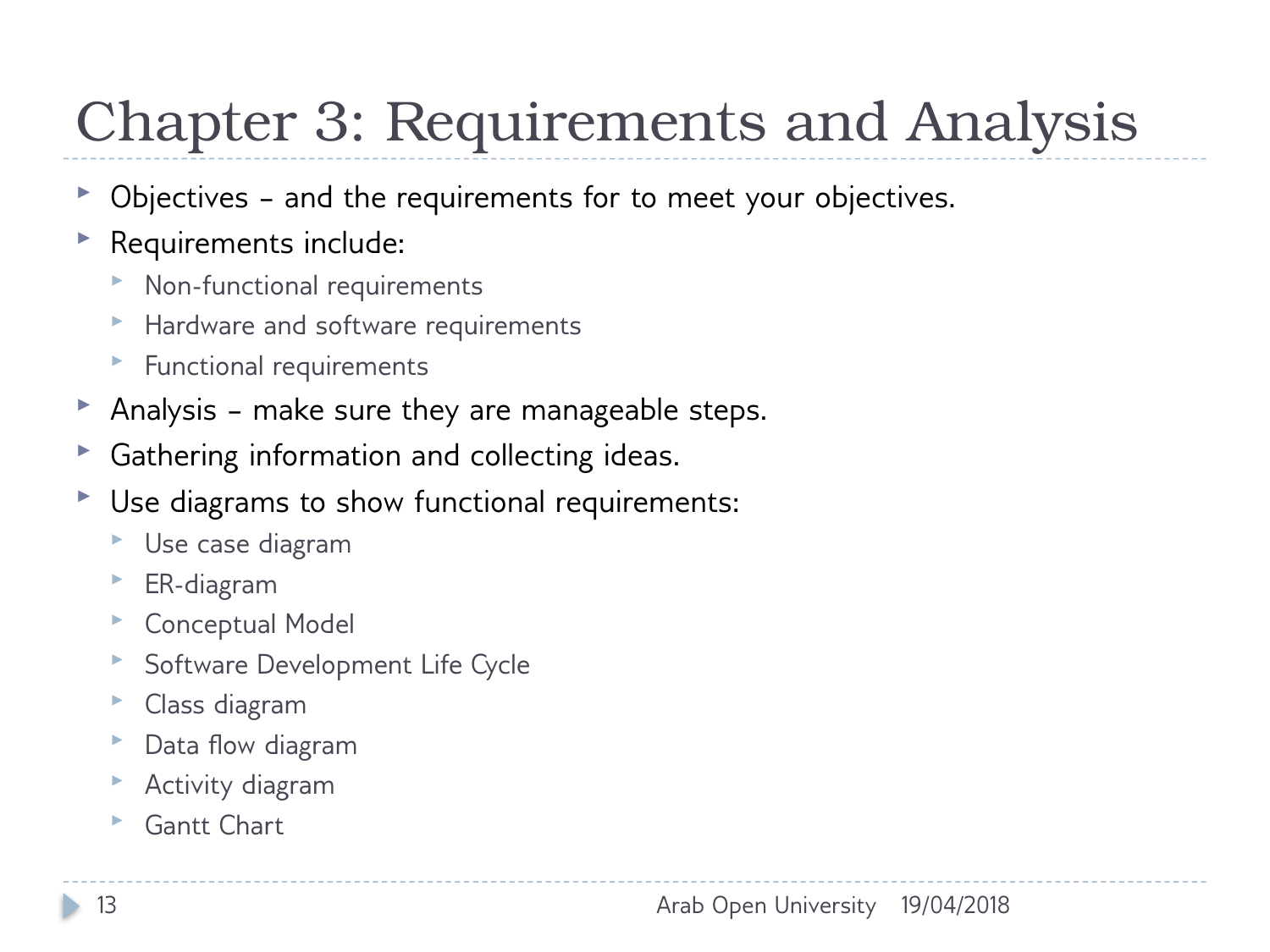

# Chapter 3: Requirements and Analysis
Objectives – and the requirements for to meet your objectives.
Requirements include:
Non-functional requirements
Hardware and software requirements
Functional requirements
Analysis – make sure they are manageable steps.
Gathering information and collecting ideas.
Use diagrams to show functional requirements:
Use case diagram
ER-diagram
Conceptual Model
Software Development Life Cycle
Class diagram
Data flow diagram
Activity diagram
Gantt Chart
13
Arab Open University
19/04/2018